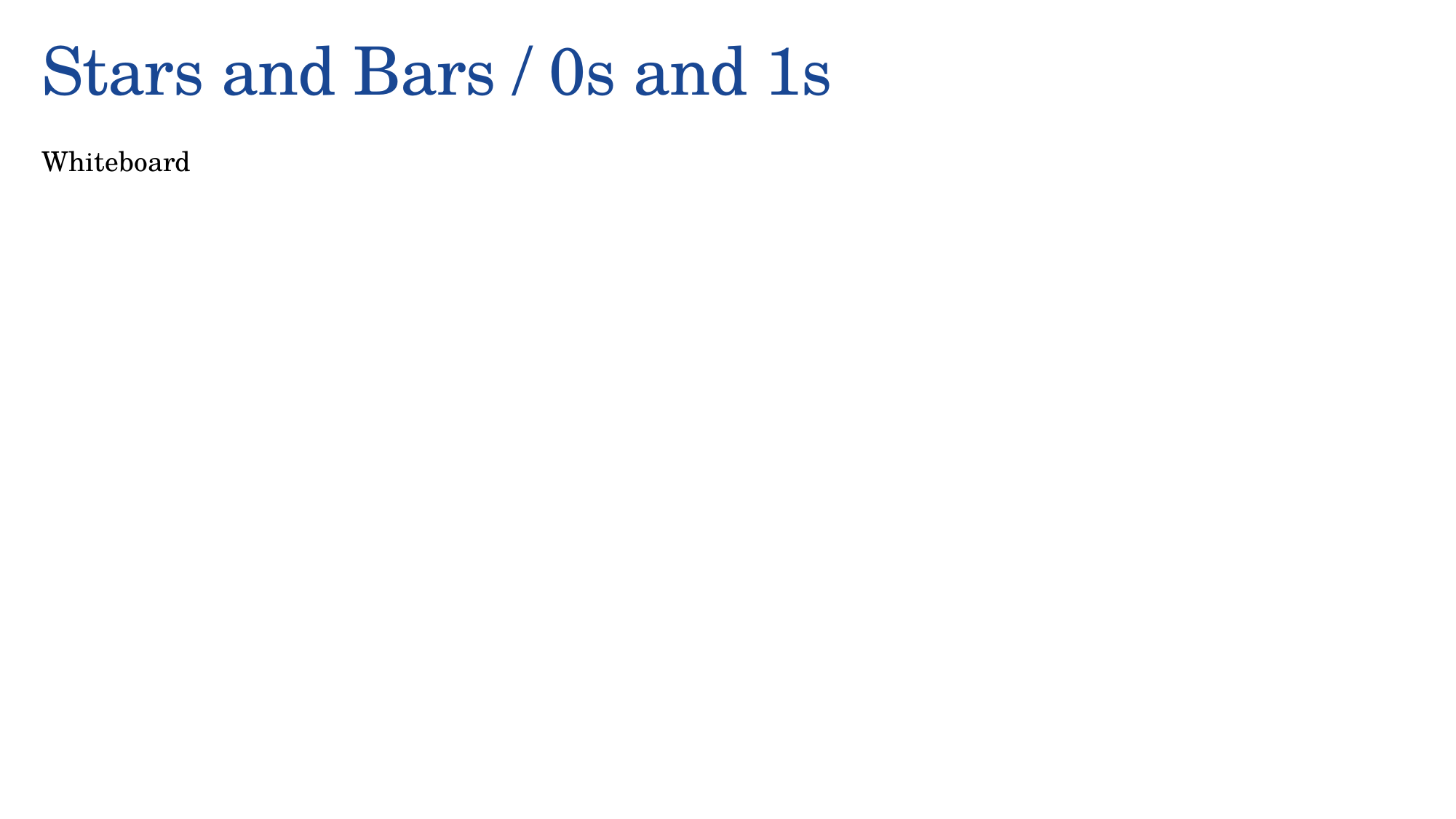

# Stars and Bars / 0s and 1s
Whiteboard